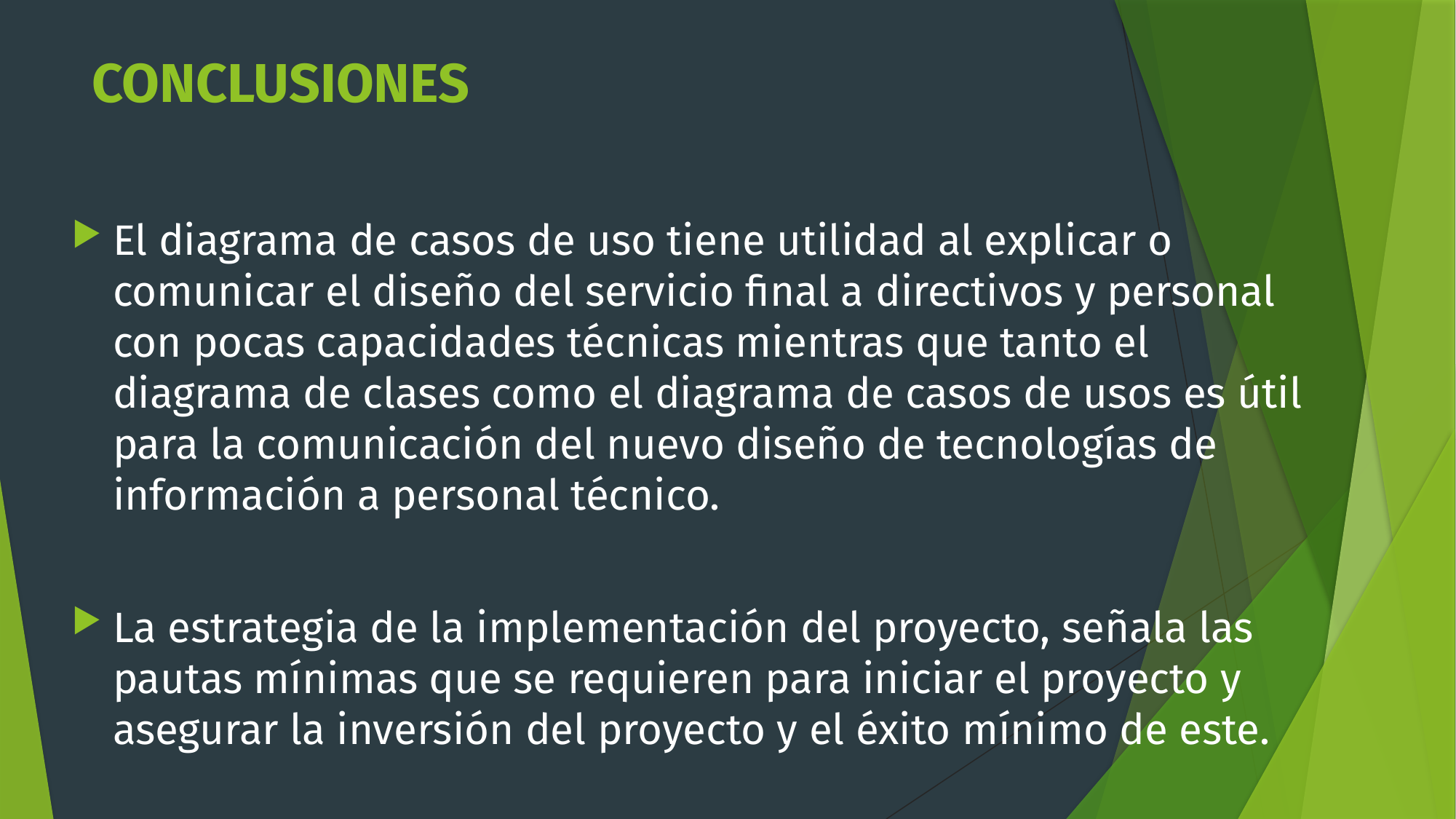

# CONCLUSIONES

El diagrama de casos de uso tiene utilidad al explicar o comunicar el diseño del servicio final a directivos y personal con pocas capacidades técnicas mientras que tanto el diagrama de clases como el diagrama de casos de usos es útil para la comunicación del nuevo diseño de tecnologías de información a personal técnico.

La estrategia de la implementación del proyecto, señala las pautas mínimas que se requieren para iniciar el proyecto y asegurar la inversión del proyecto y el éxito mínimo de este.